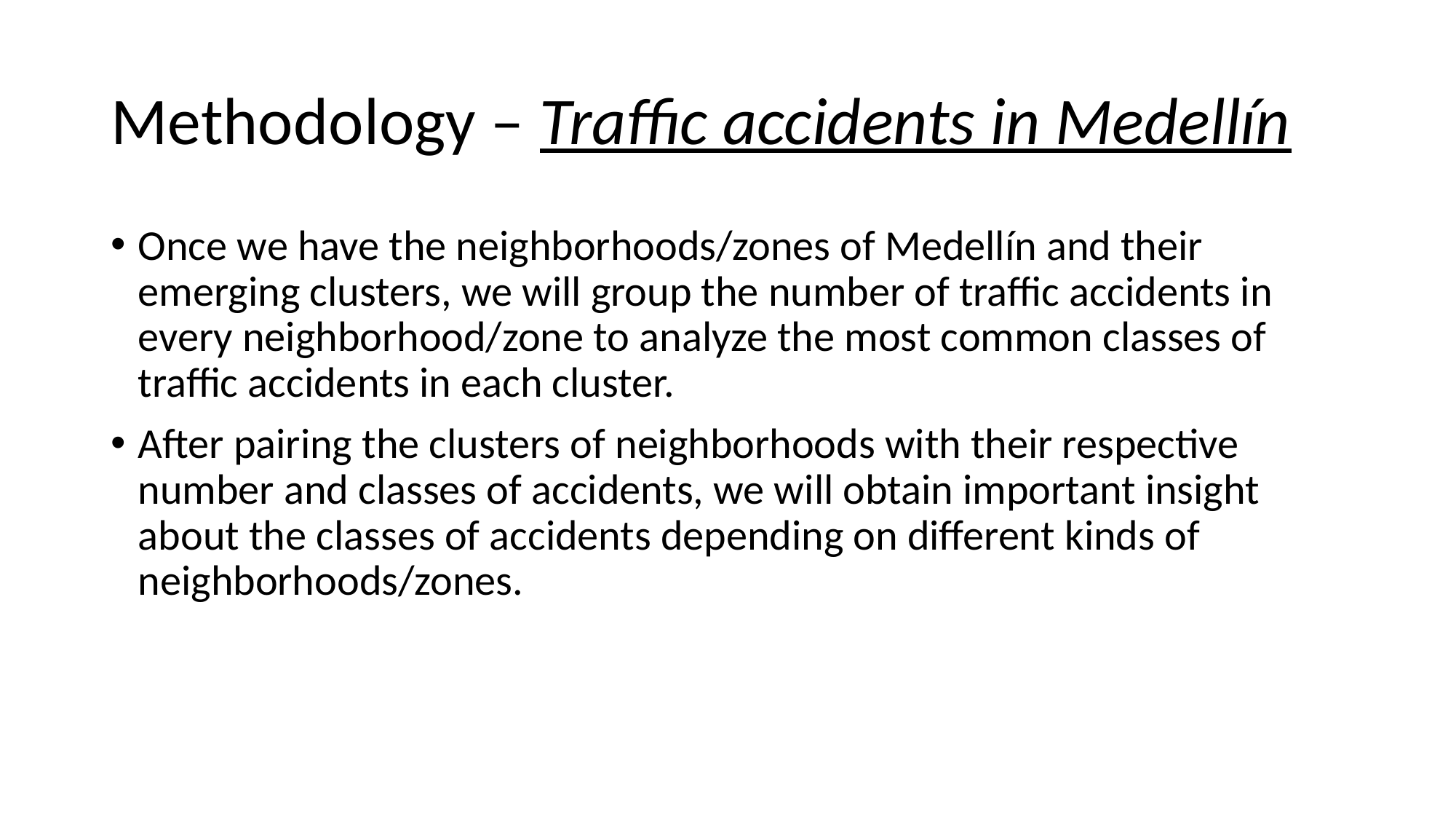

# Methodology – Traffic accidents in Medellín
Once we have the neighborhoods/zones of Medellín and their emerging clusters, we will group the number of traffic accidents in every neighborhood/zone to analyze the most common classes of traffic accidents in each cluster.
After pairing the clusters of neighborhoods with their respective number and classes of accidents, we will obtain important insight about the classes of accidents depending on different kinds of neighborhoods/zones.